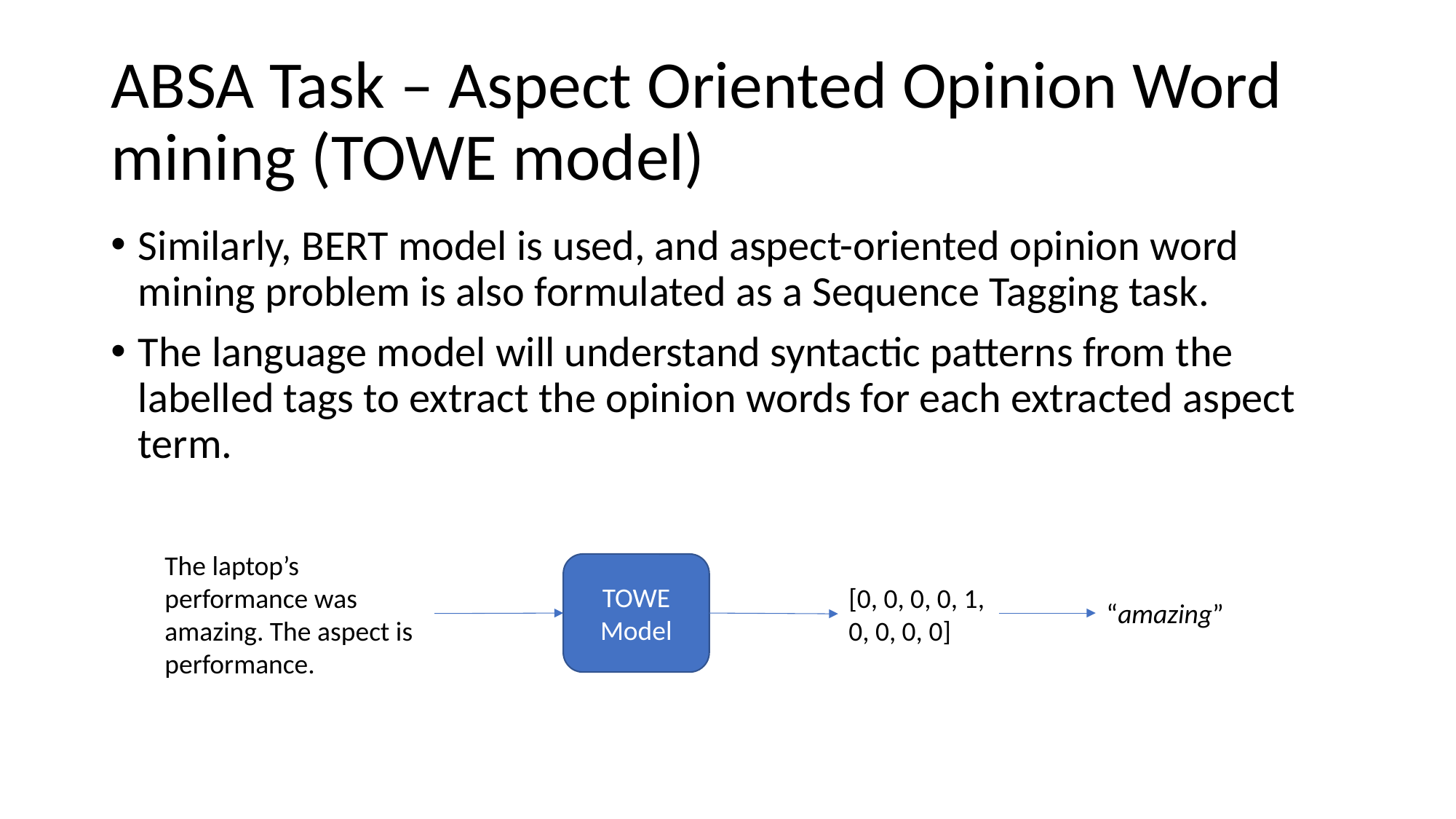

# ABSA Task – Aspect Oriented Opinion Word mining (TOWE model)
Similarly, BERT model is used, and aspect-oriented opinion word mining problem is also formulated as a Sequence Tagging task.
The language model will understand syntactic patterns from the labelled tags to extract the opinion words for each extracted aspect term.
The laptop’s performance was amazing. The aspect is performance.
TOWE Model
[0, 0, 0, 0, 1, 0, 0, 0, 0]
“amazing”